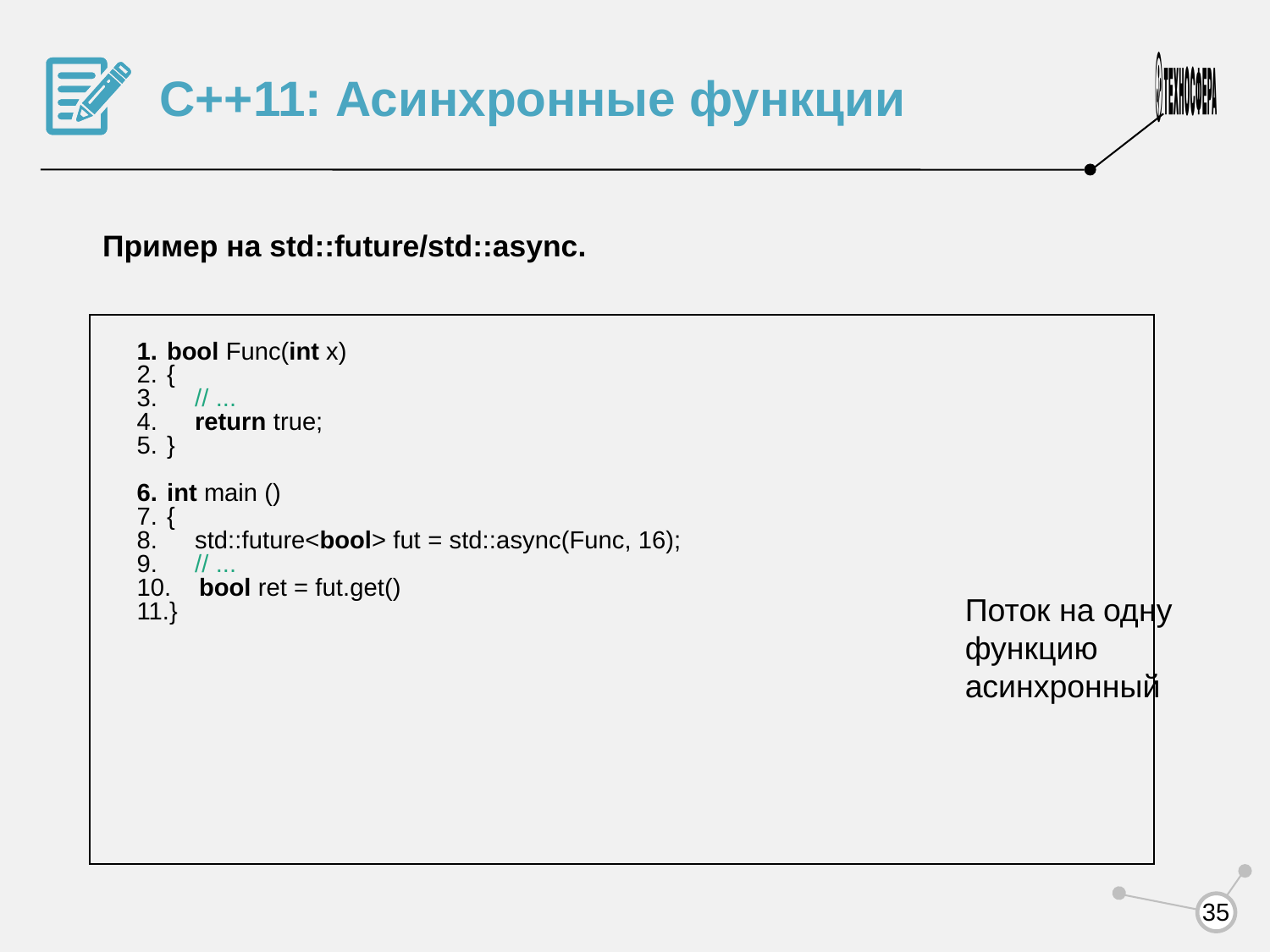

С++11: Асинхронные функции
Пример на std::future/std::async.
bool Func(int x)
{
    // ...
    return true;
}

int main ()
{
    std::future<bool> fut = std::async(Func, 16);
    // ...
    bool ret = fut.get()
}
Поток на одну функцию
асинхронный
35